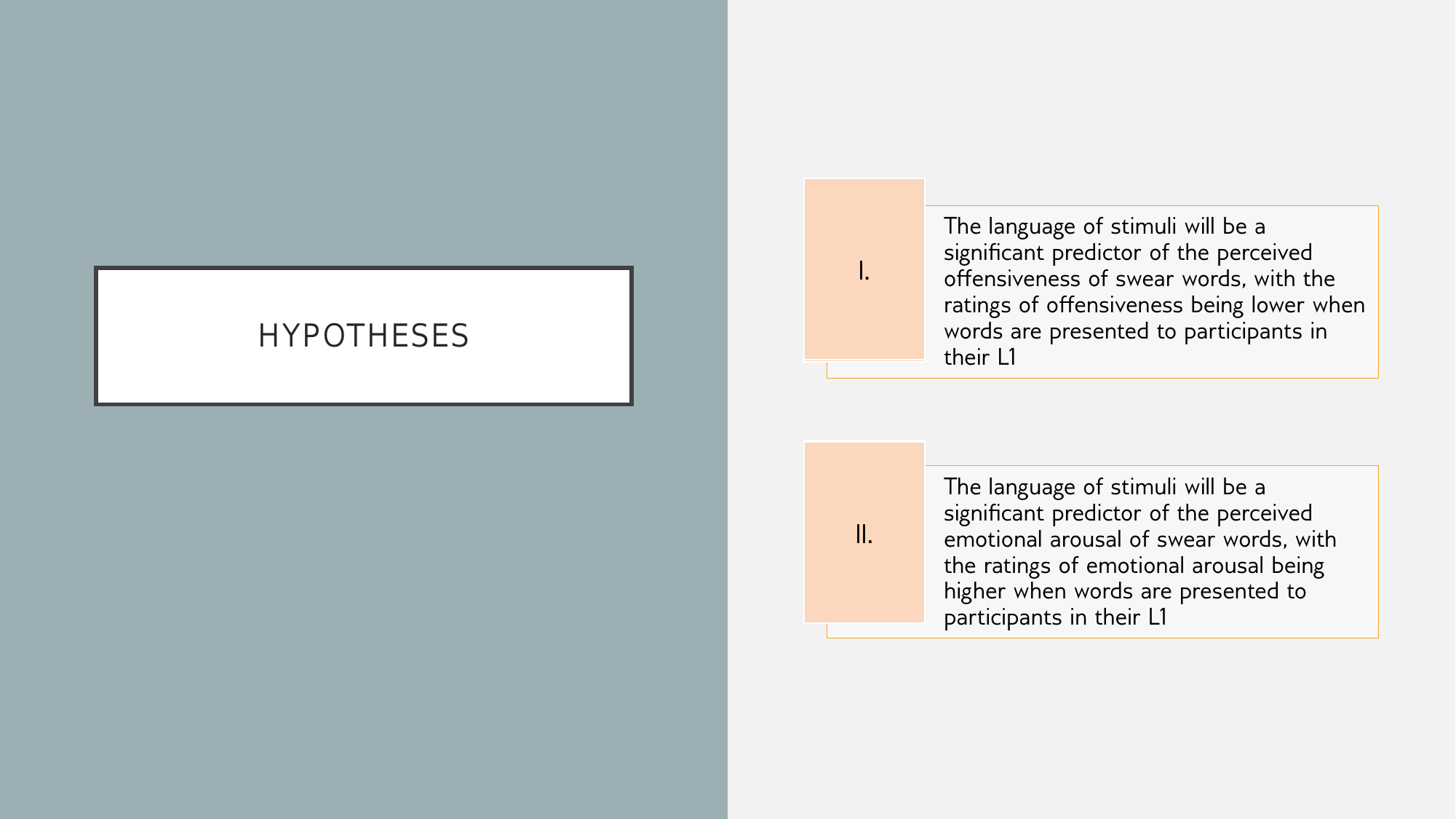

The language of stimuli will be a significant predictor of the perceived offensiveness of swear words, with the ratings of offensiveness being lower when words are presented to participants in their L1
The language of stimuli will be a significant predictor of the perceived emotional arousal of swear words, with the ratings of emotional arousal being higher when words are presented to participants in their L1
I.
# hypotheses

II.